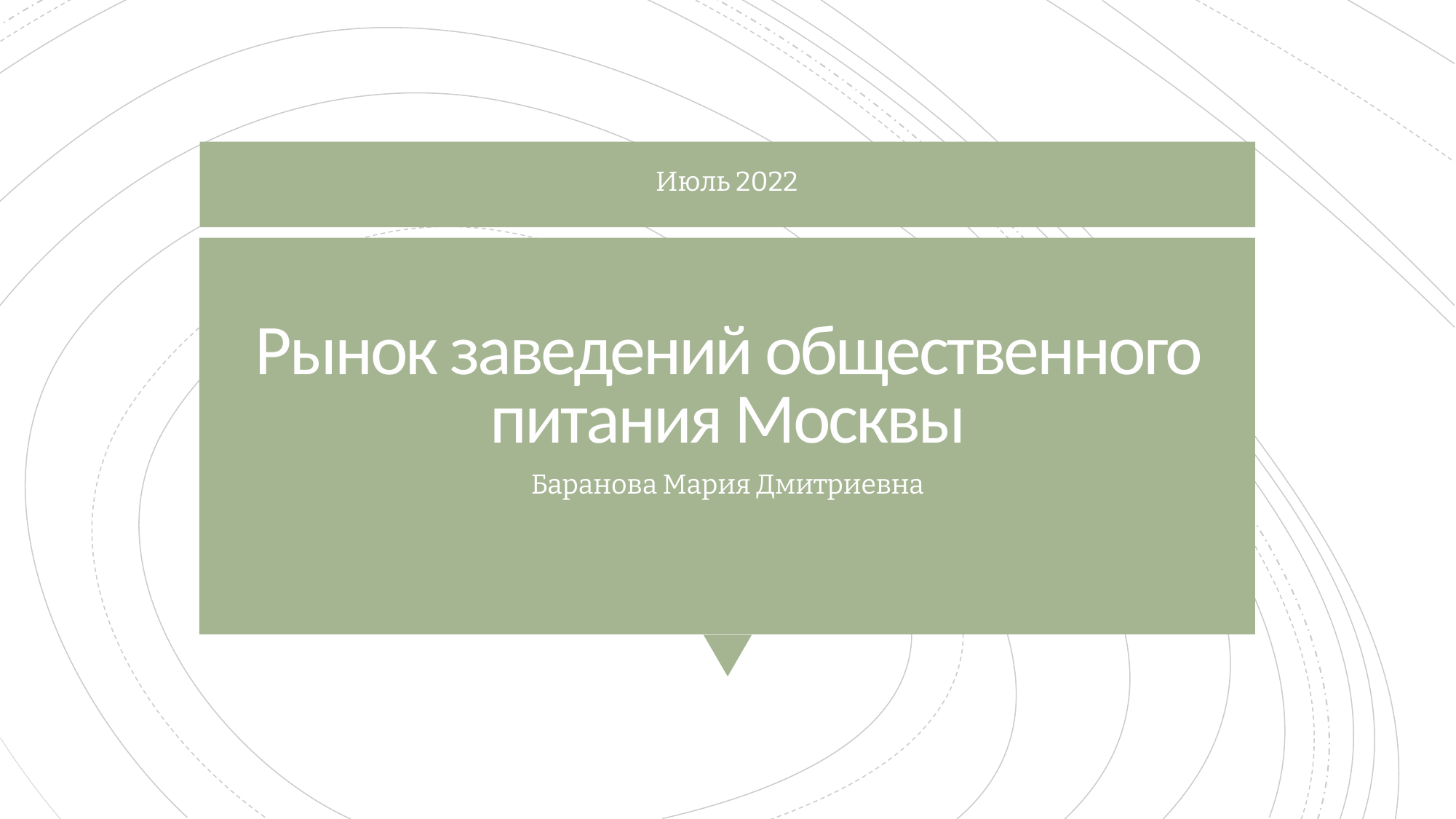

Июль 2022
# Рынок заведений общественного питания Москвы
Баранова Мария Дмитриевна